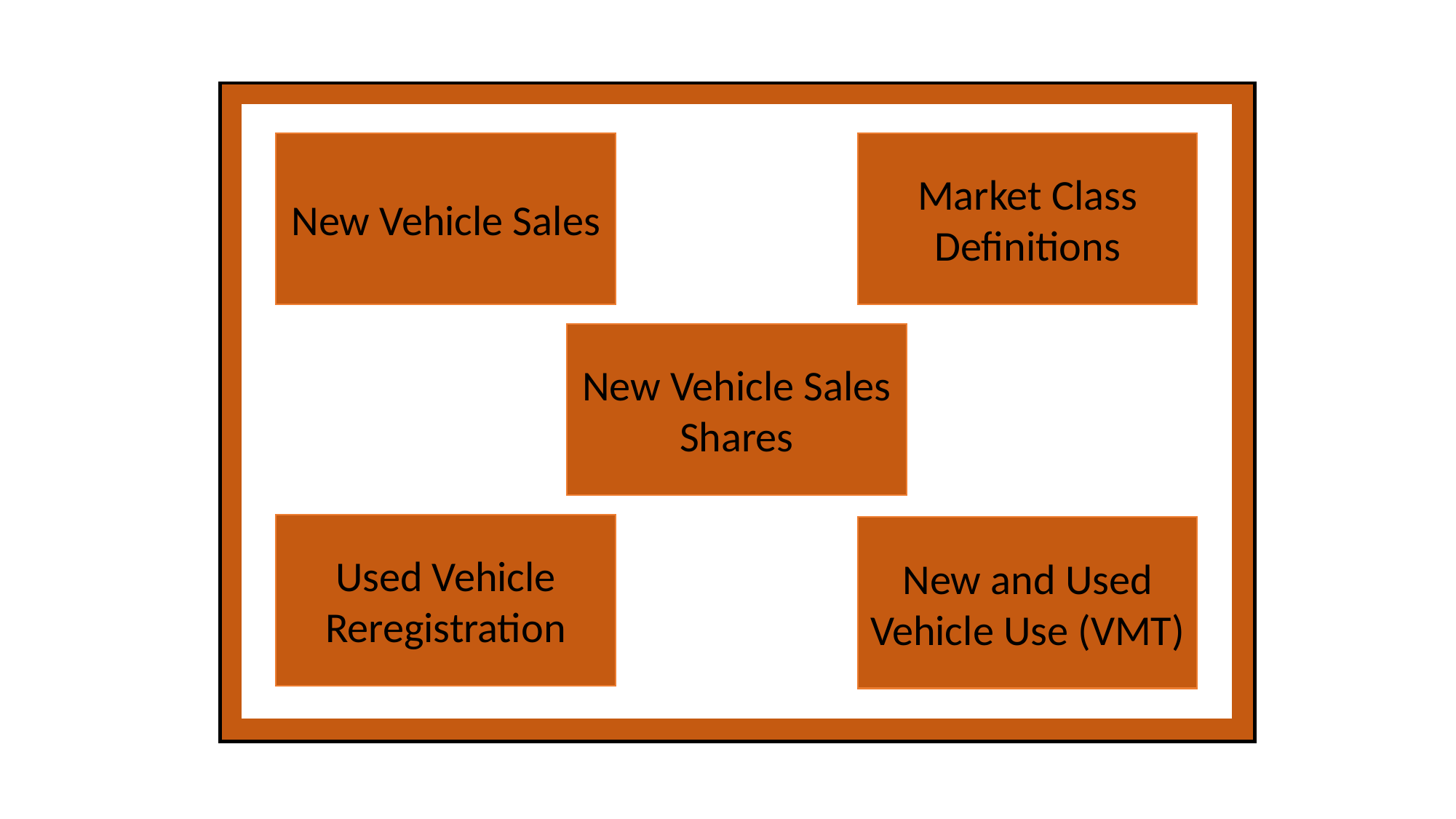

New Vehicle Sales
Market Class Definitions
New Vehicle Sales Shares
Used Vehicle Reregistration
New and Used Vehicle Use (VMT)